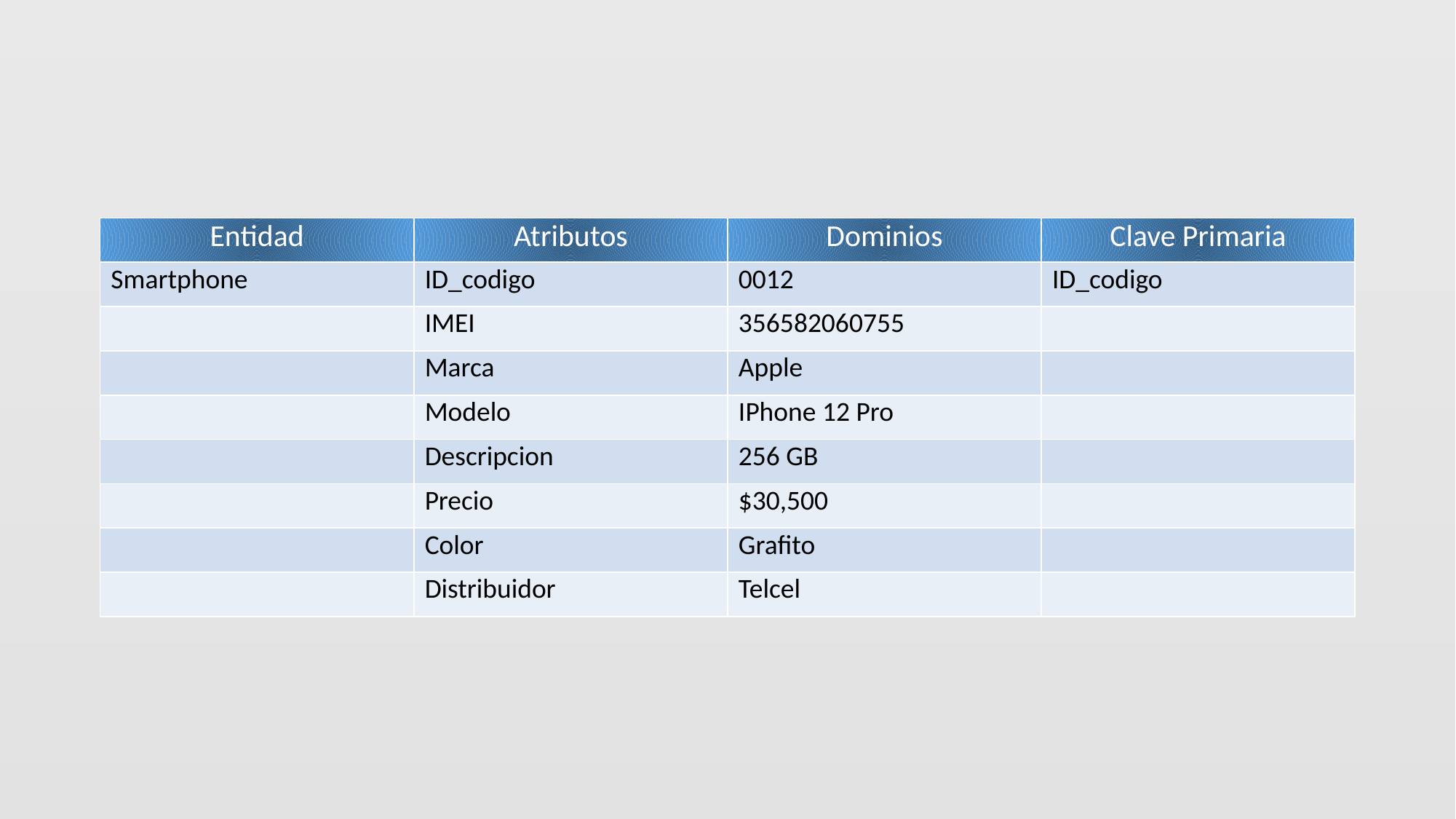

| Entidad | Atributos | Dominios | Clave Primaria |
| --- | --- | --- | --- |
| Smartphone | ID\_codigo | 0012 | ID\_codigo |
|  | IMEI | 356582060755 |  |
|  | Marca | Apple |  |
|  | Modelo | IPhone 12 Pro |  |
|  | Descripcion | 256 GB |  |
|  | Precio | $30,500 |  |
|  | Color | Grafito |  |
|  | Distribuidor | Telcel |  |